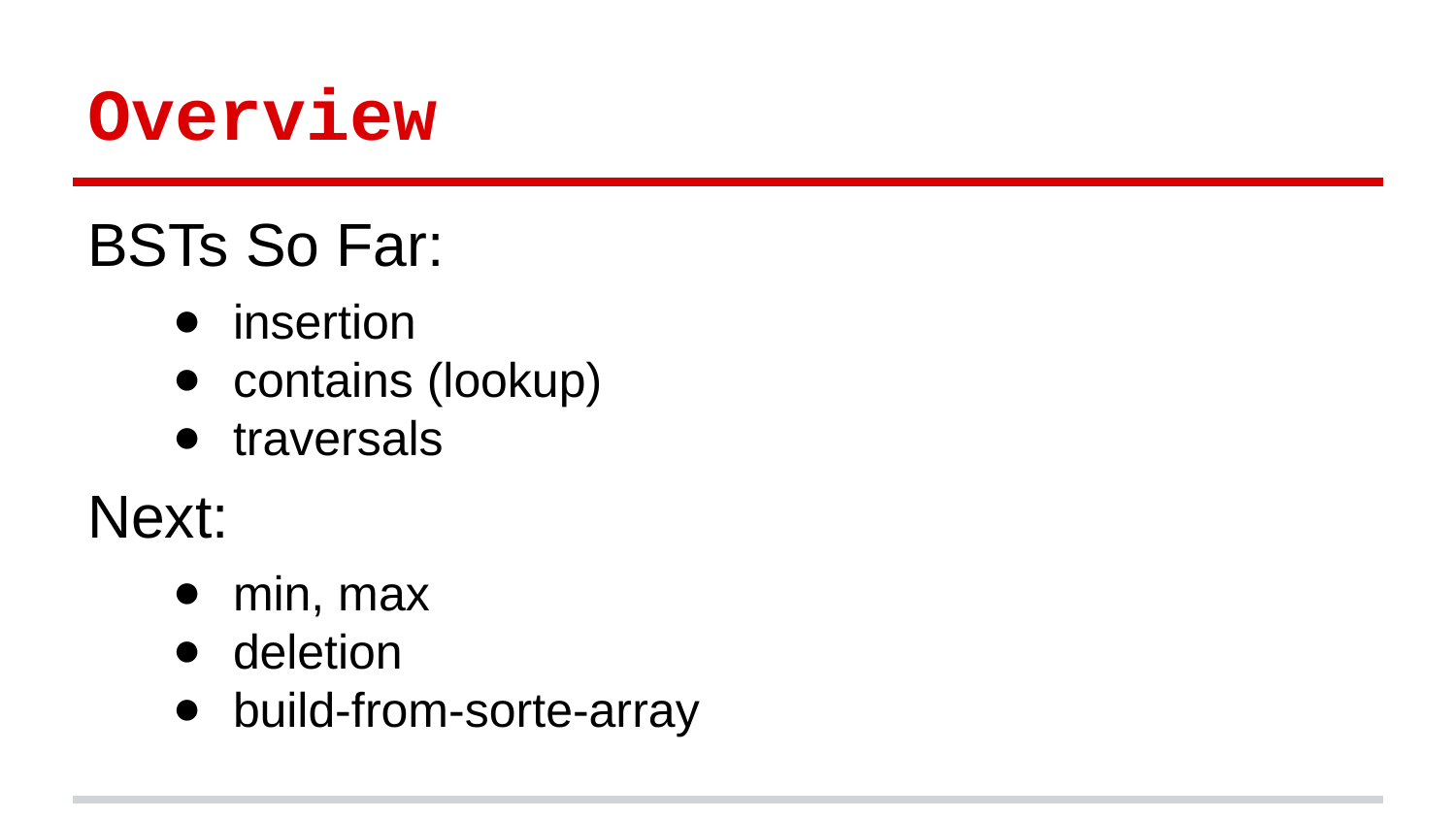

# Overview
BSTs So Far:
insertion
contains (lookup)
traversals
Next:
min, max
deletion
build-from-sorte-array